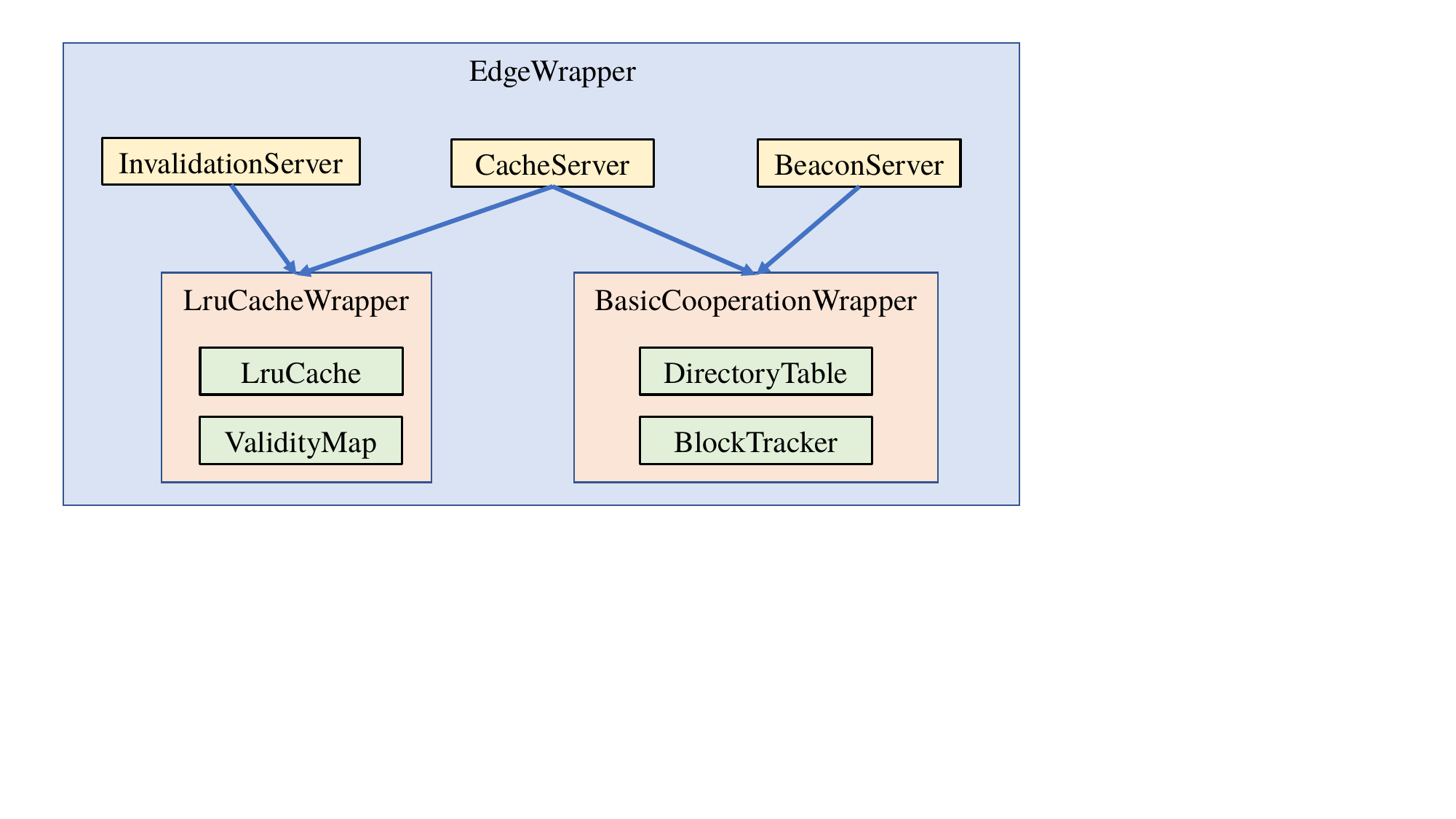

EdgeWrapper
InvalidationServer
CacheServer
BeaconServer

LruCacheWrapper
BasicCooperationWrapper
LruCache
DirectoryTable
ValidityMap
BlockTracker